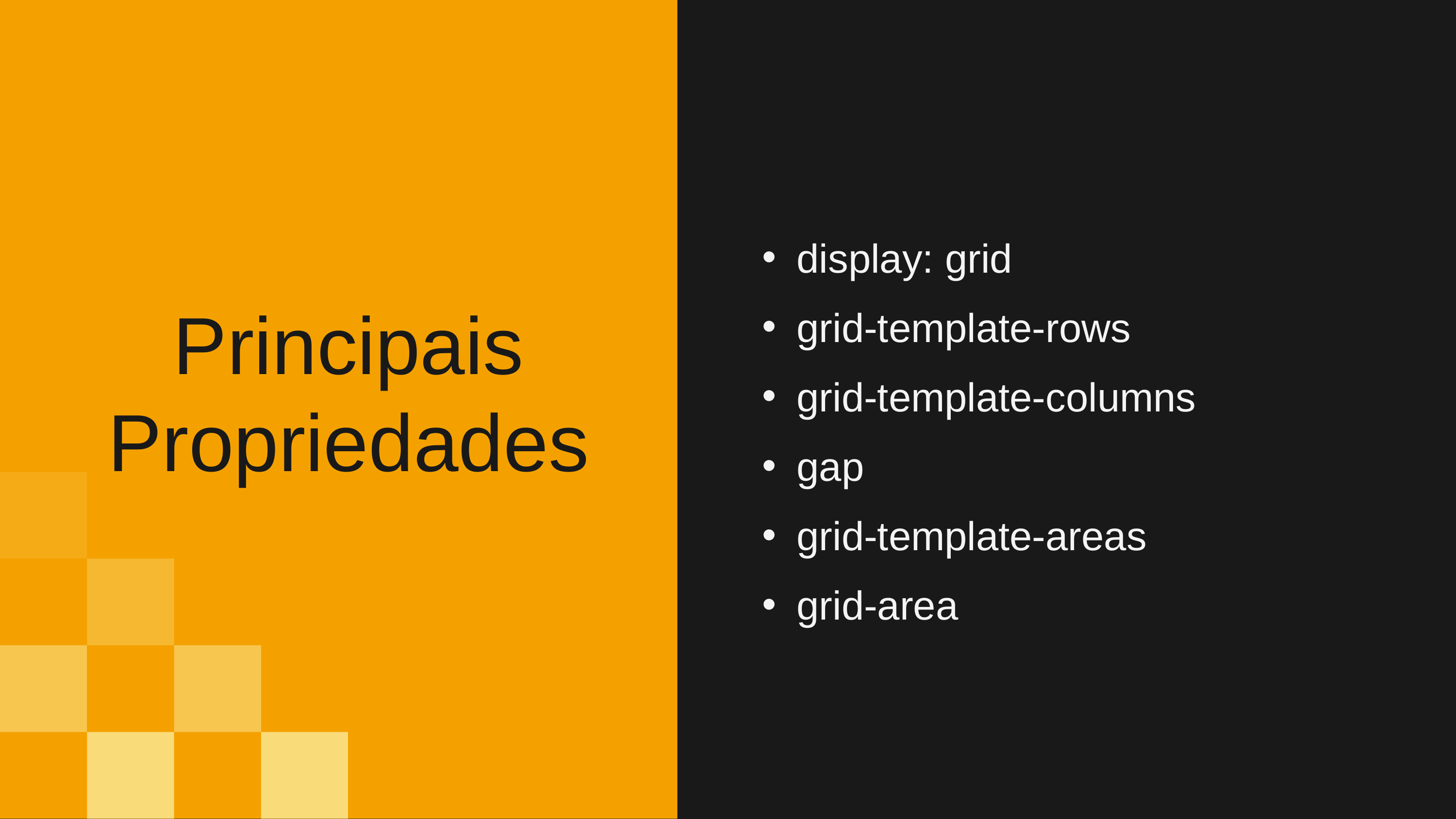

display: grid
Principais
Propriedades
grid-template-rows
grid-template-columns
gap

grid-template-areas

grid-area